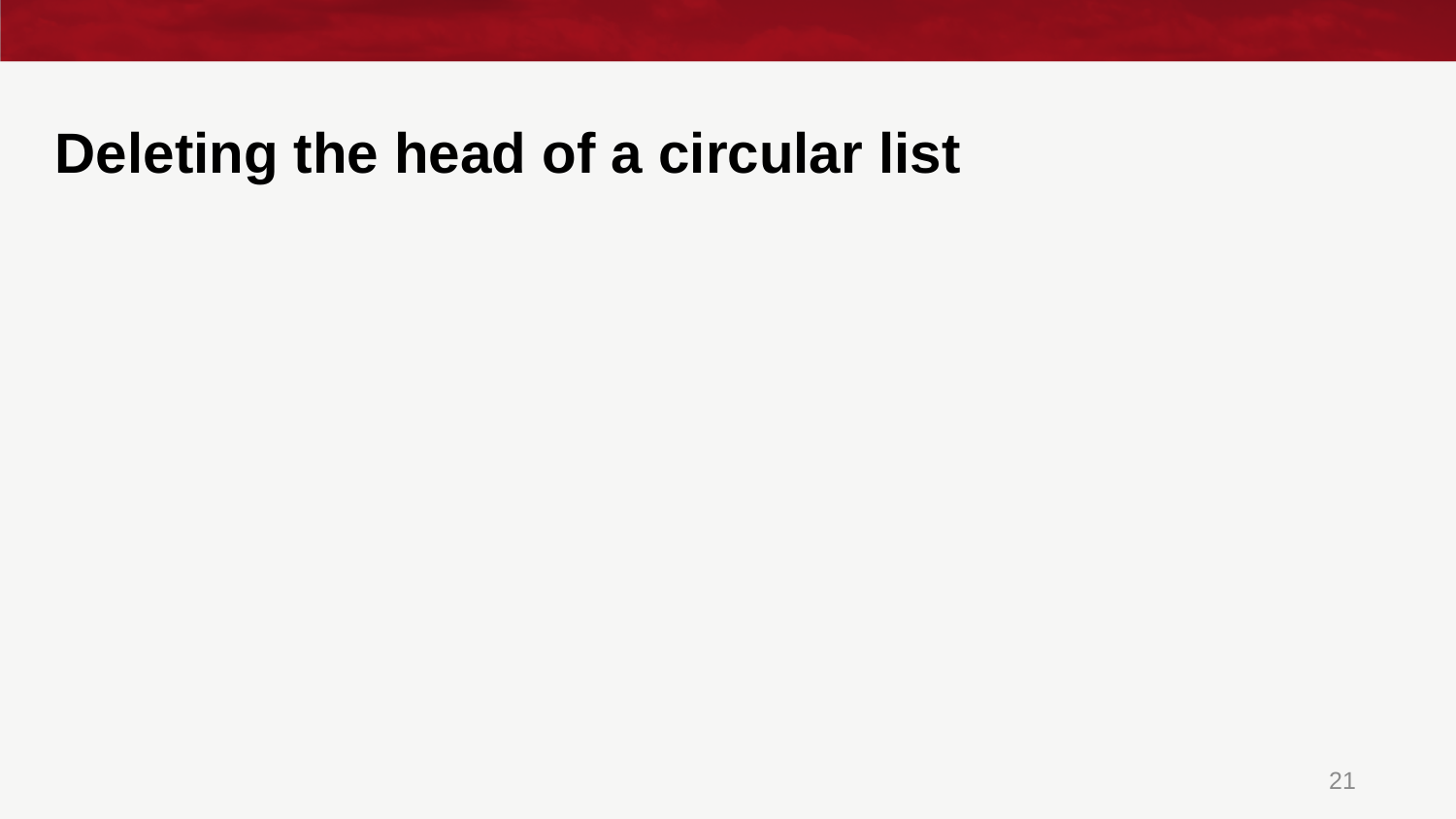

# Deleting the head of a circular list